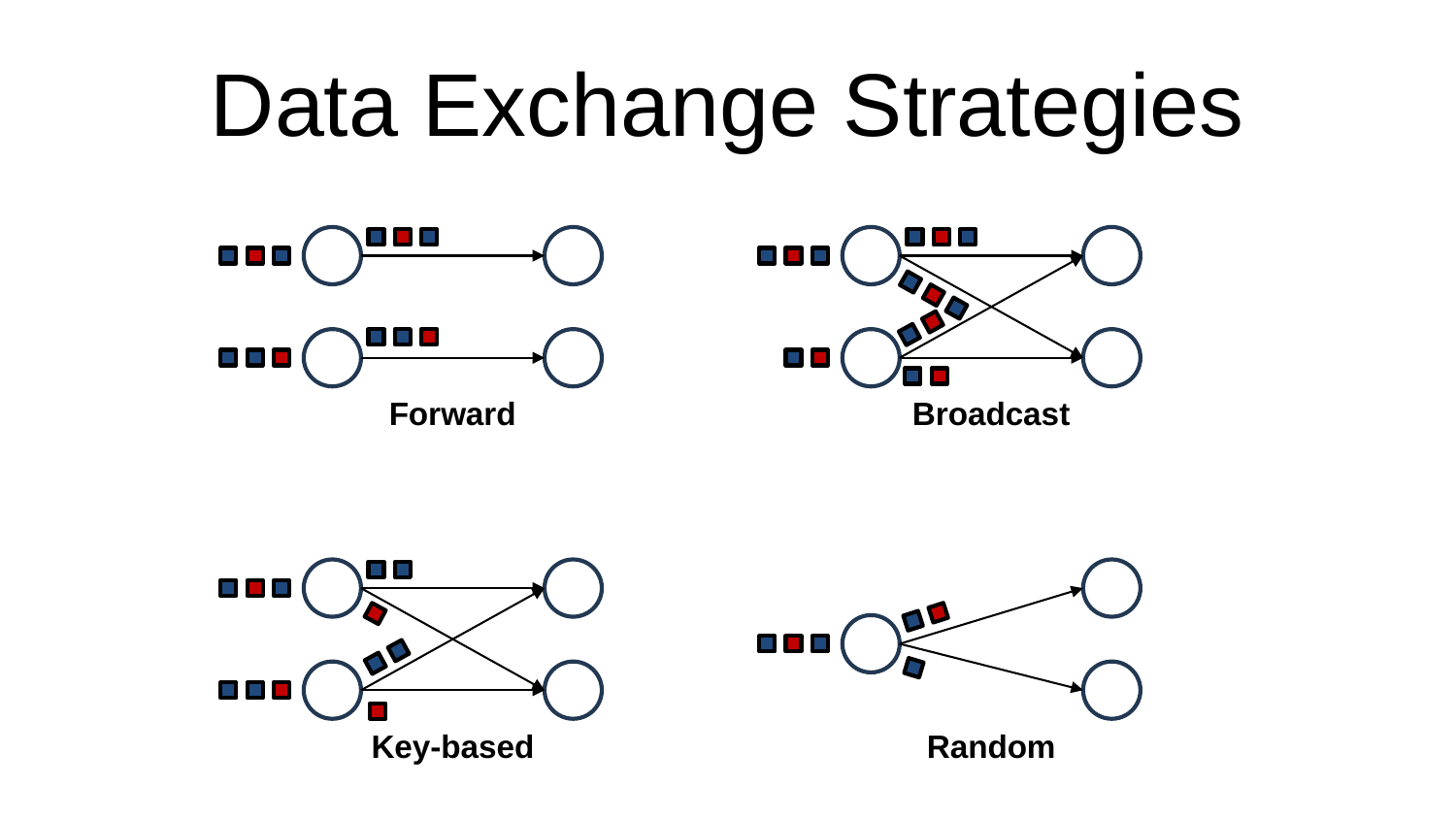

# Data Exchange Strategies

Forward
Broadcast

Key-based
Random